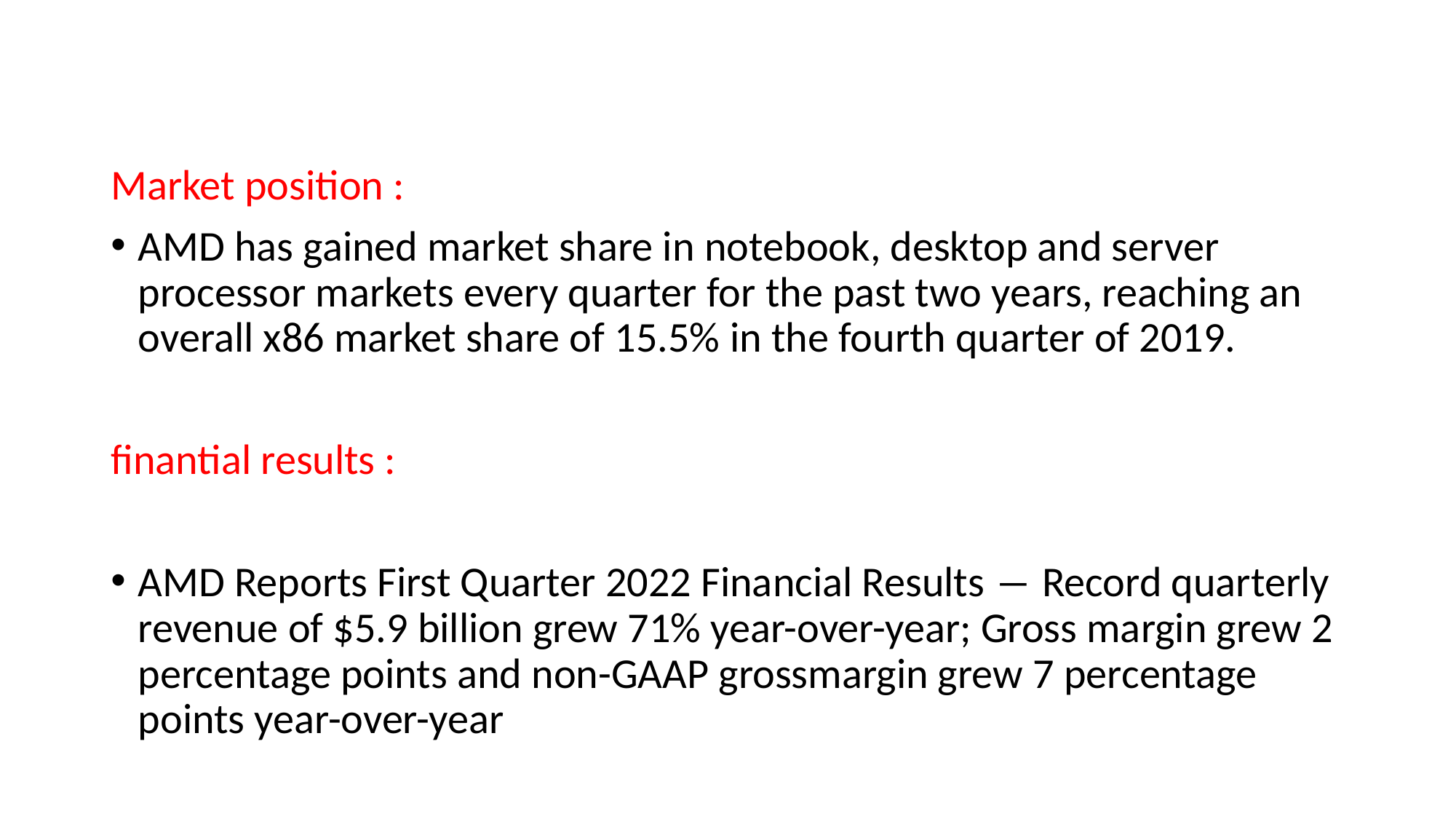

Market position :
AMD has gained market share in notebook, desktop and server processor markets every quarter for the past two years, reaching an overall x86 market share of 15.5% in the fourth quarter of 2019.

finantial results :

AMD Reports First Quarter 2022 Financial Results ― Record quarterly revenue of $5.9 billion grew 71% year-over-year; Gross margin grew 2 percentage points and non-GAAP grossmargin grew 7 percentage points year-over-year